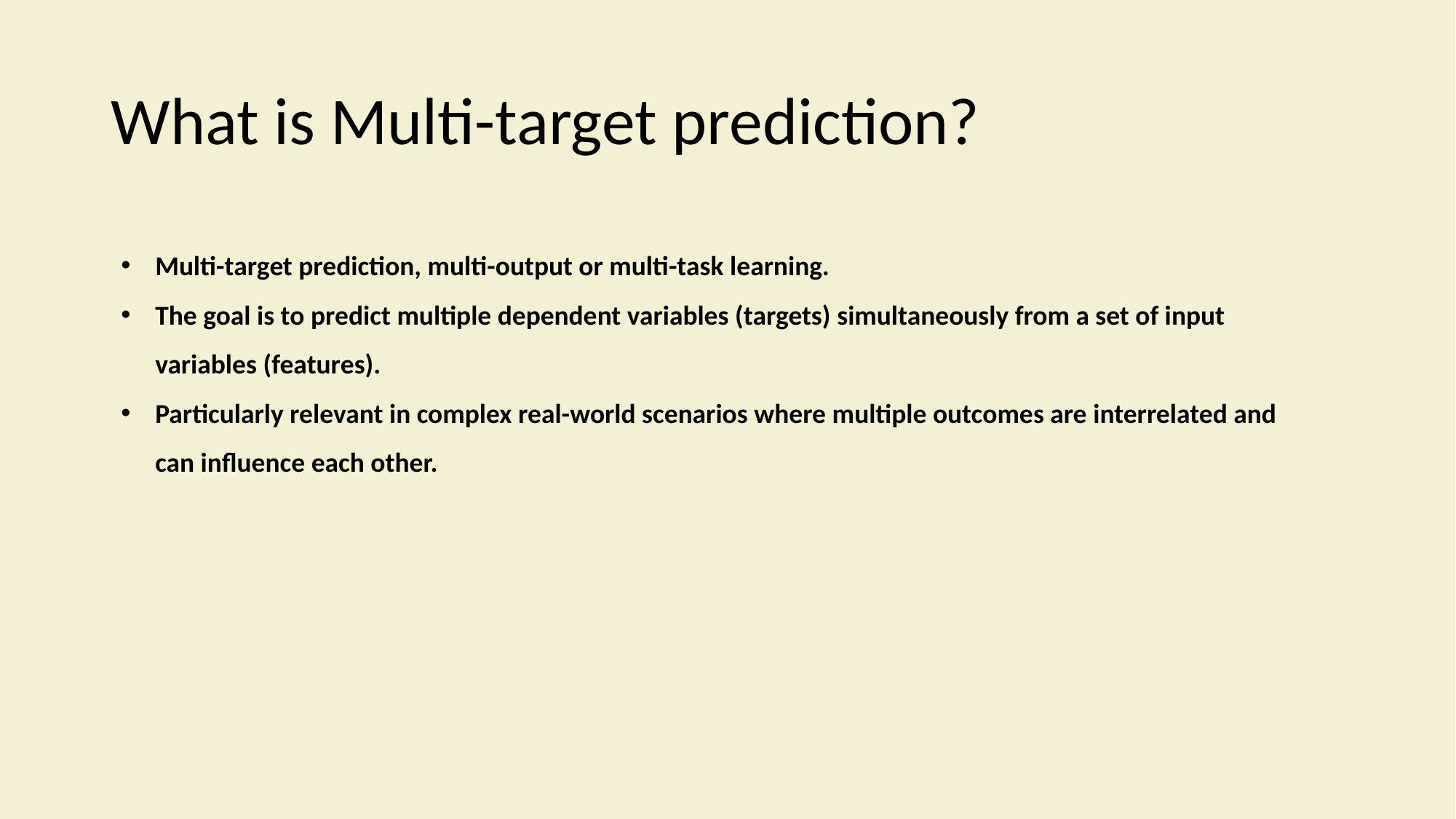

# What is Multi-target prediction?
Multi-target prediction, multi-output or multi-task learning.
The goal is to predict multiple dependent variables (targets) simultaneously from a set of input variables (features).
Particularly relevant in complex real-world scenarios where multiple outcomes are interrelated and can influence each other.